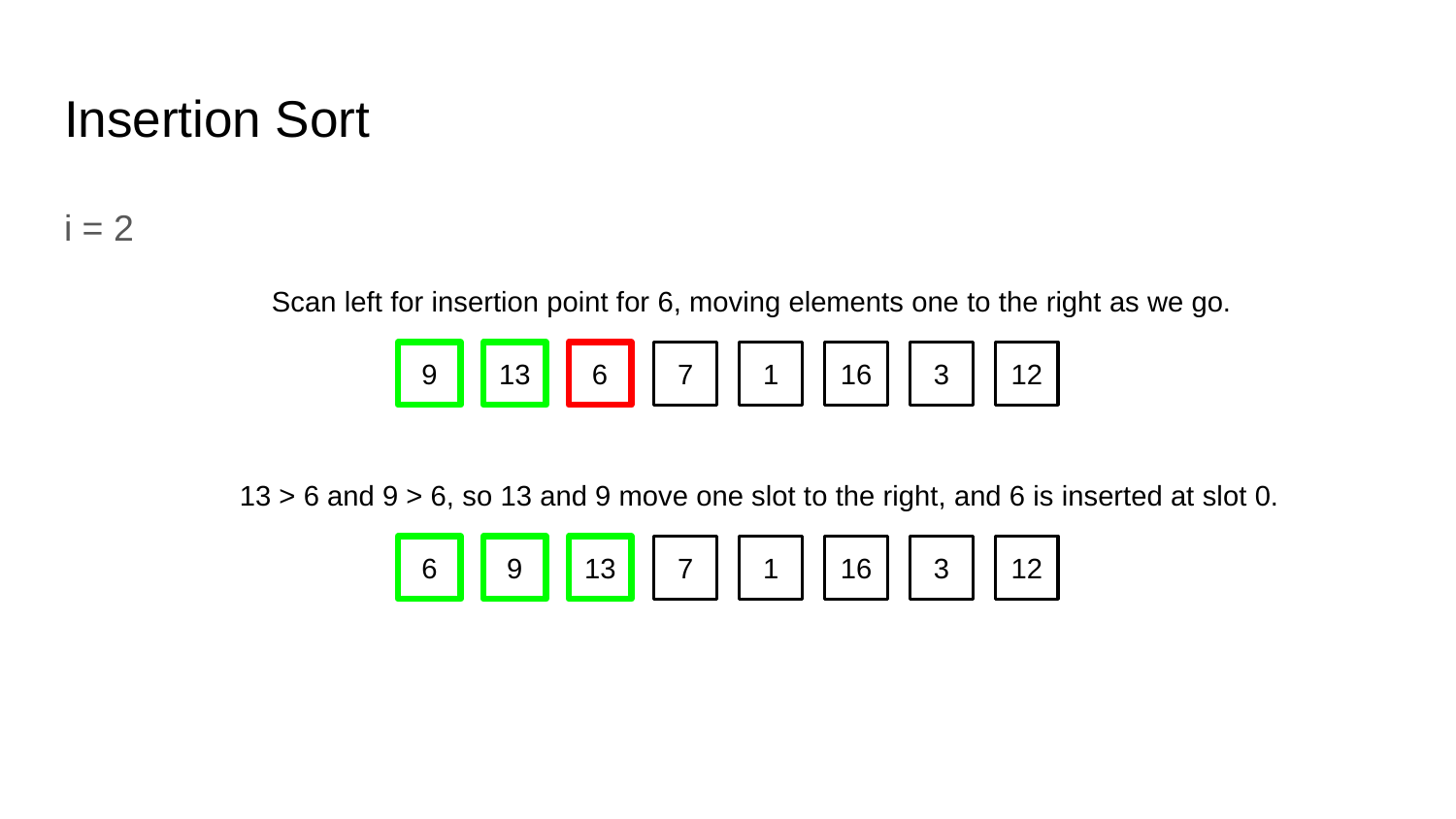

# Insertion Sort
i = 2
Scan left for insertion point for 6, moving elements one to the right as we go.
9
13
6
7
1
16
3
12
13 > 6 and 9 > 6, so 13 and 9 move one slot to the right, and 6 is inserted at slot 0.
6
9
13
7
1
16
3
12